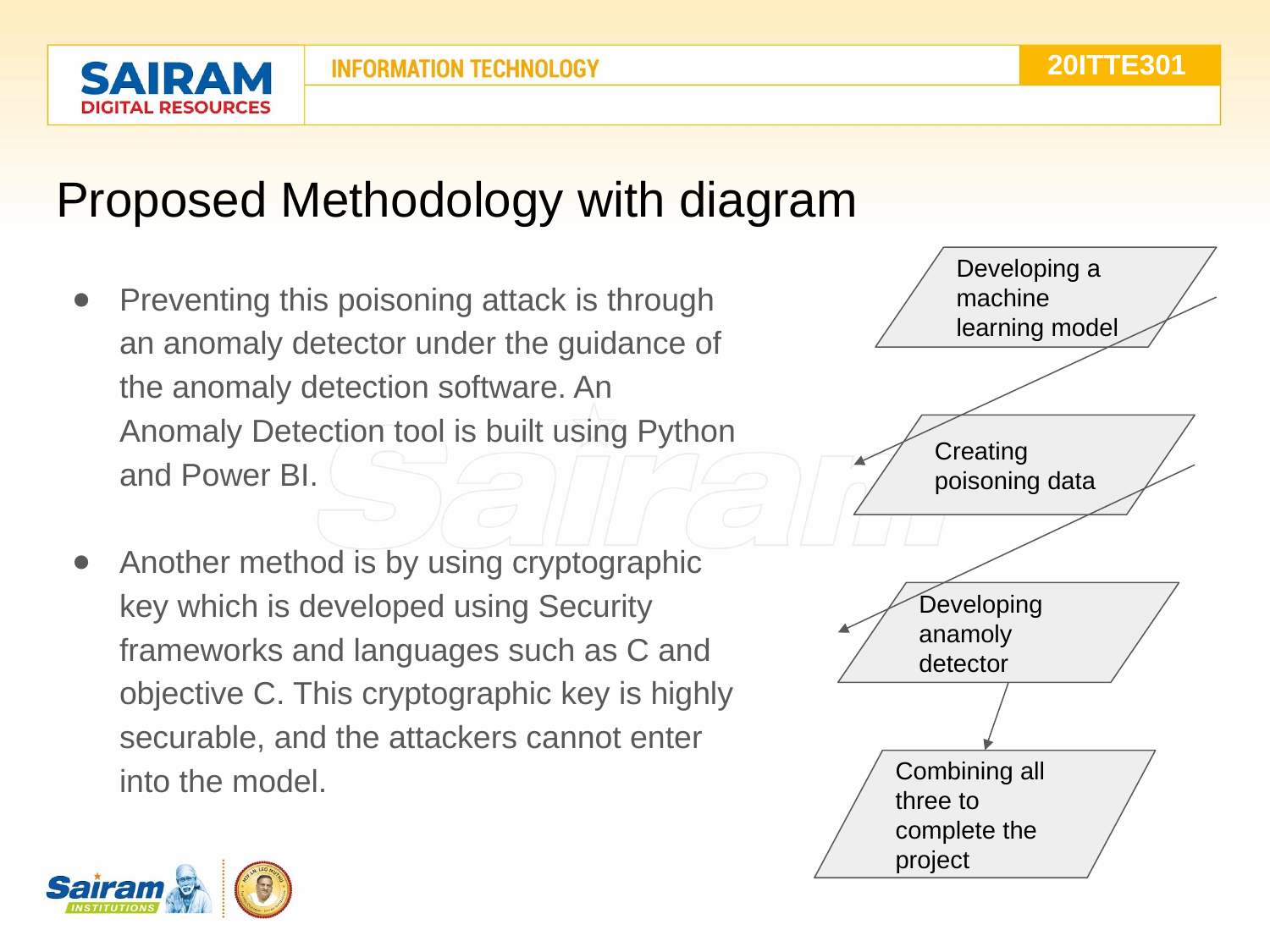

20ITTE301

Proposed Methodology with diagram
Developing a machine learning model
Preventing this poisoning attack is through an anomaly detector under the guidance of the anomaly detection software. An Anomaly Detection tool is built using Python and Power BI.

Another method is by using cryptographic key which is developed using Security frameworks and languages such as C and objective C. This cryptographic key is highly securable, and the attackers cannot enter into the model.

Creating poisoning data

Developing anamoly detector
Combining all three to complete the project